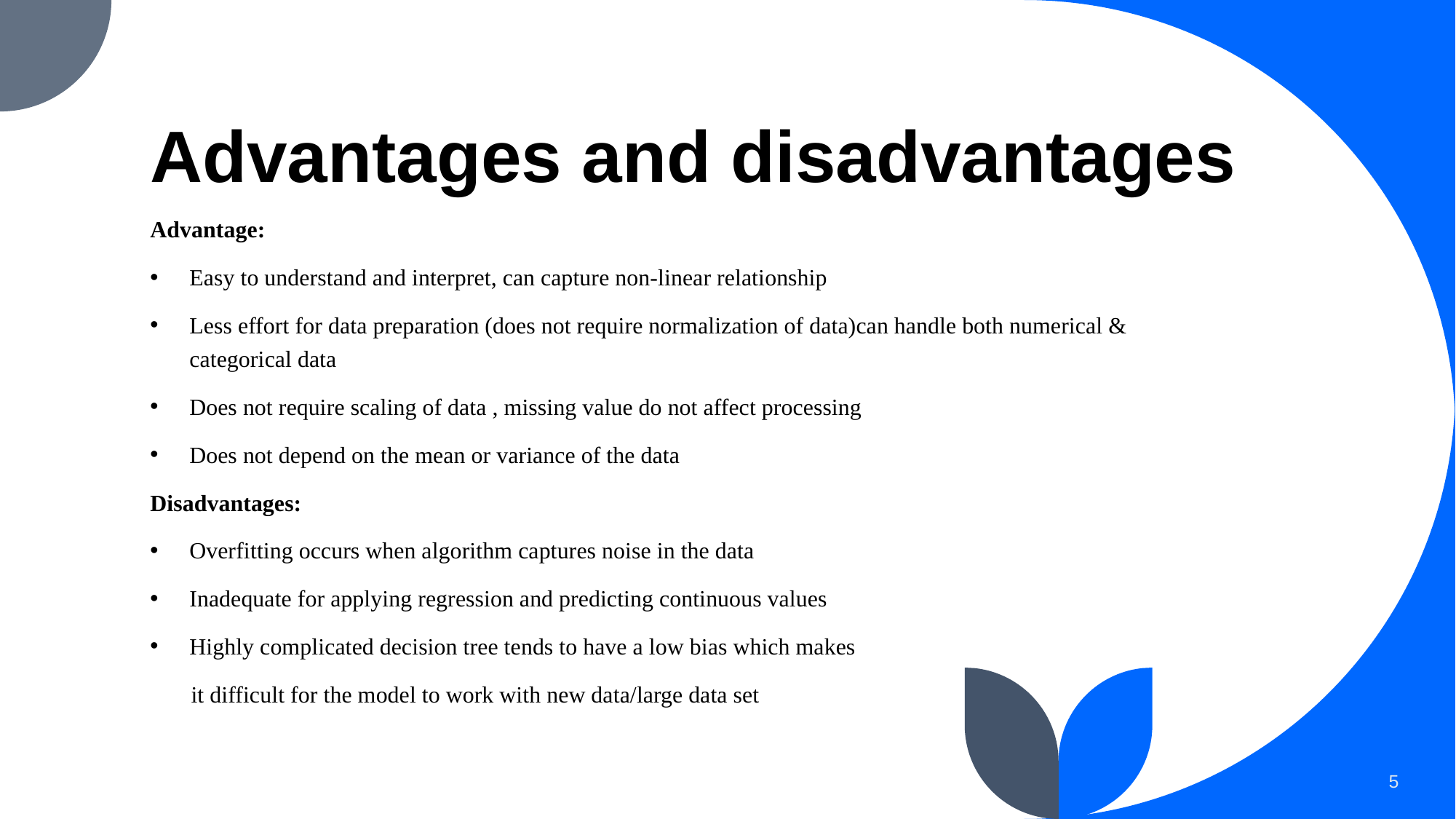

# Advantages and disadvantages
Advantage:
Easy to understand and interpret, can capture non-linear relationship
Less effort for data preparation (does not require normalization of data)can handle both numerical & categorical data
Does not require scaling of data , missing value do not affect processing
Does not depend on the mean or variance of the data
Disadvantages:
Overfitting occurs when algorithm captures noise in the data
Inadequate for applying regression and predicting continuous values
Highly complicated decision tree tends to have a low bias which makes
       it difficult for the model to work with new data/large data set
5